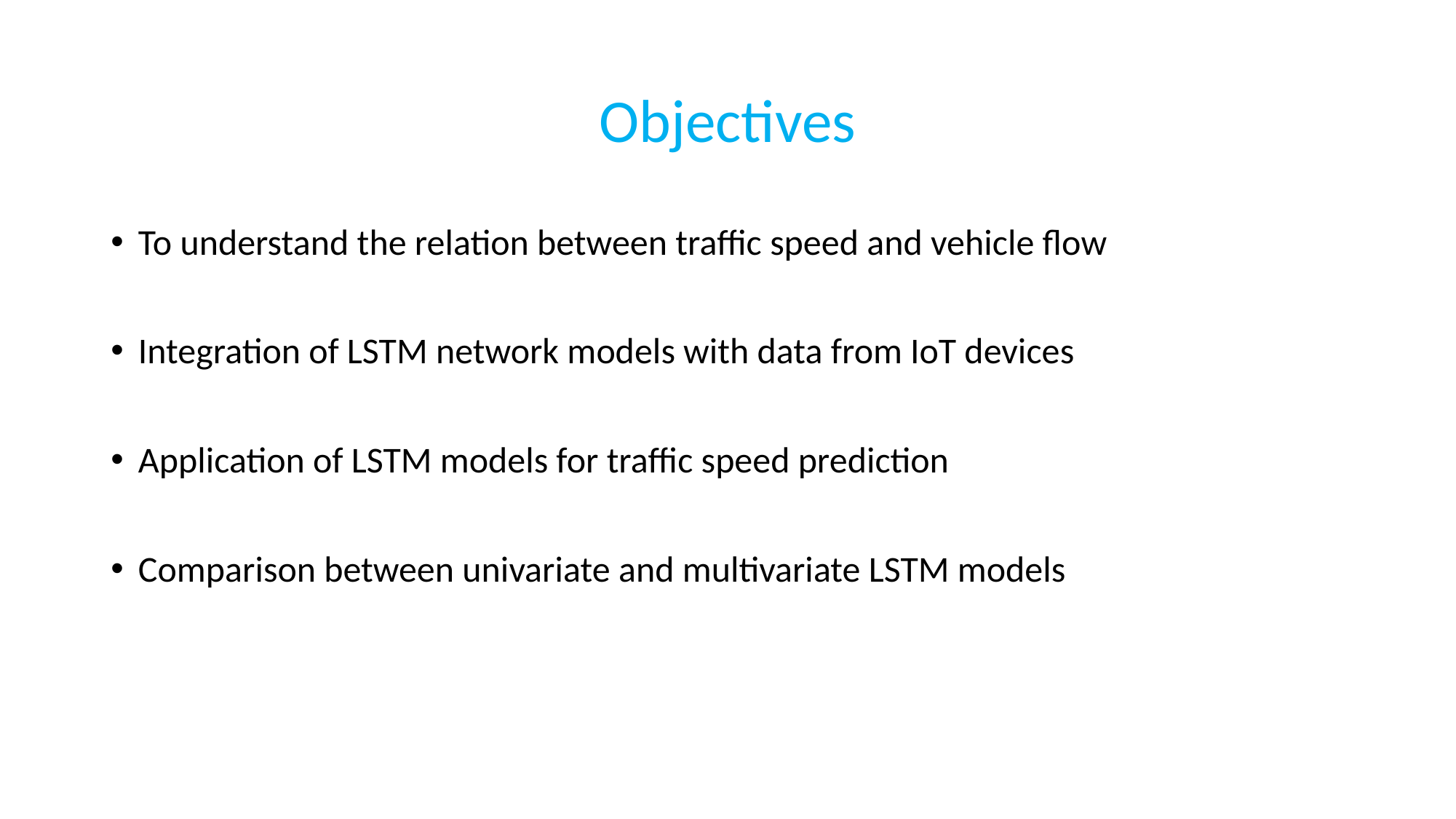

# Objectives
To understand the relation between traffic speed and vehicle flow

Integration of LSTM network models with data from IoT devices

Application of LSTM models for traffic speed prediction

Comparison between univariate and multivariate LSTM models